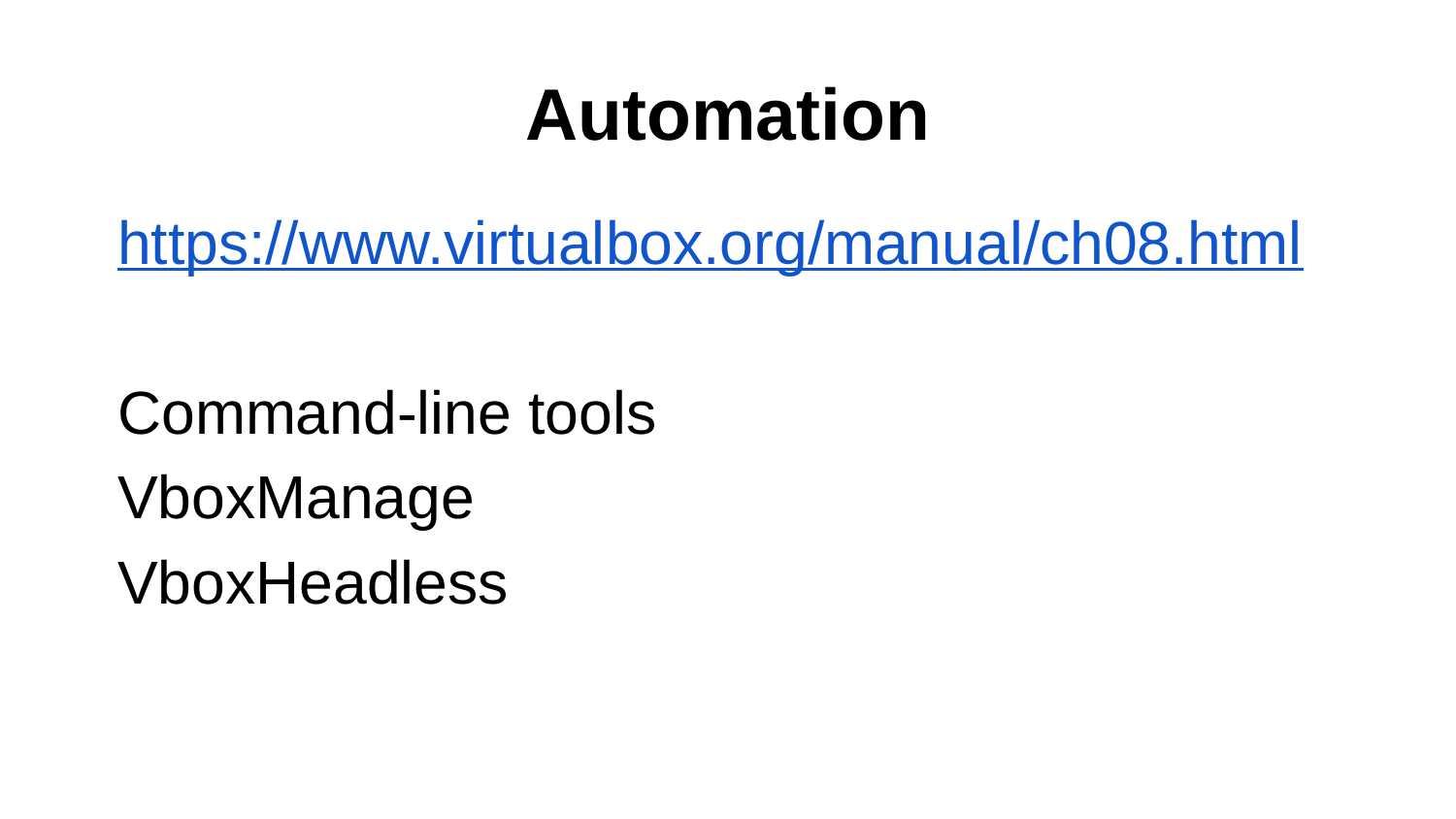

# Automation
https://www.virtualbox.org/manual/ch08.html

Command-line tools
VboxManage
VboxHeadless